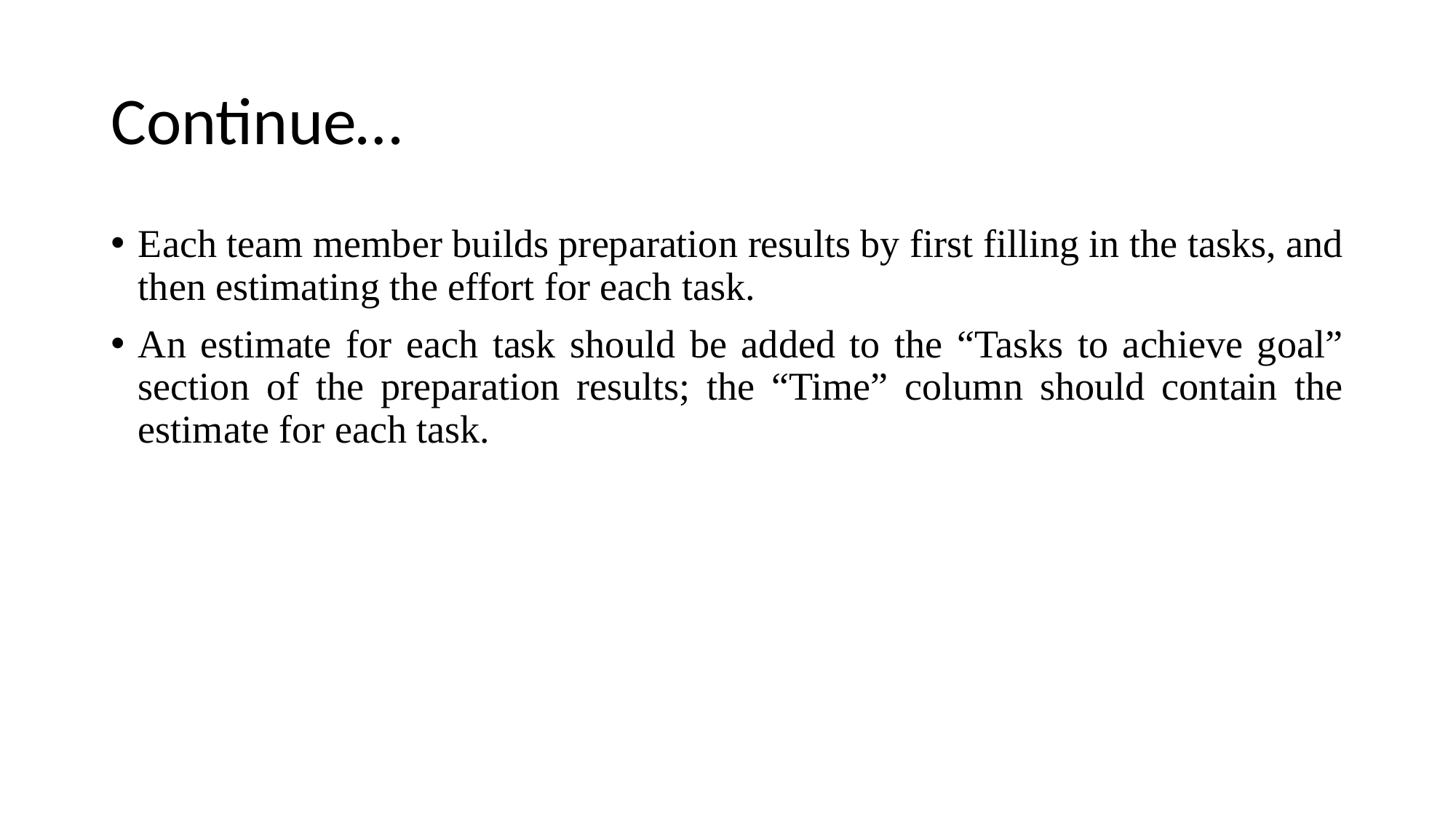

# Continue…
Each team member builds preparation results by first filling in the tasks, and then estimating the effort for each task.
An estimate for each task should be added to the “Tasks to achieve goal” section of the preparation results; the “Time” column should contain the estimate for each task.